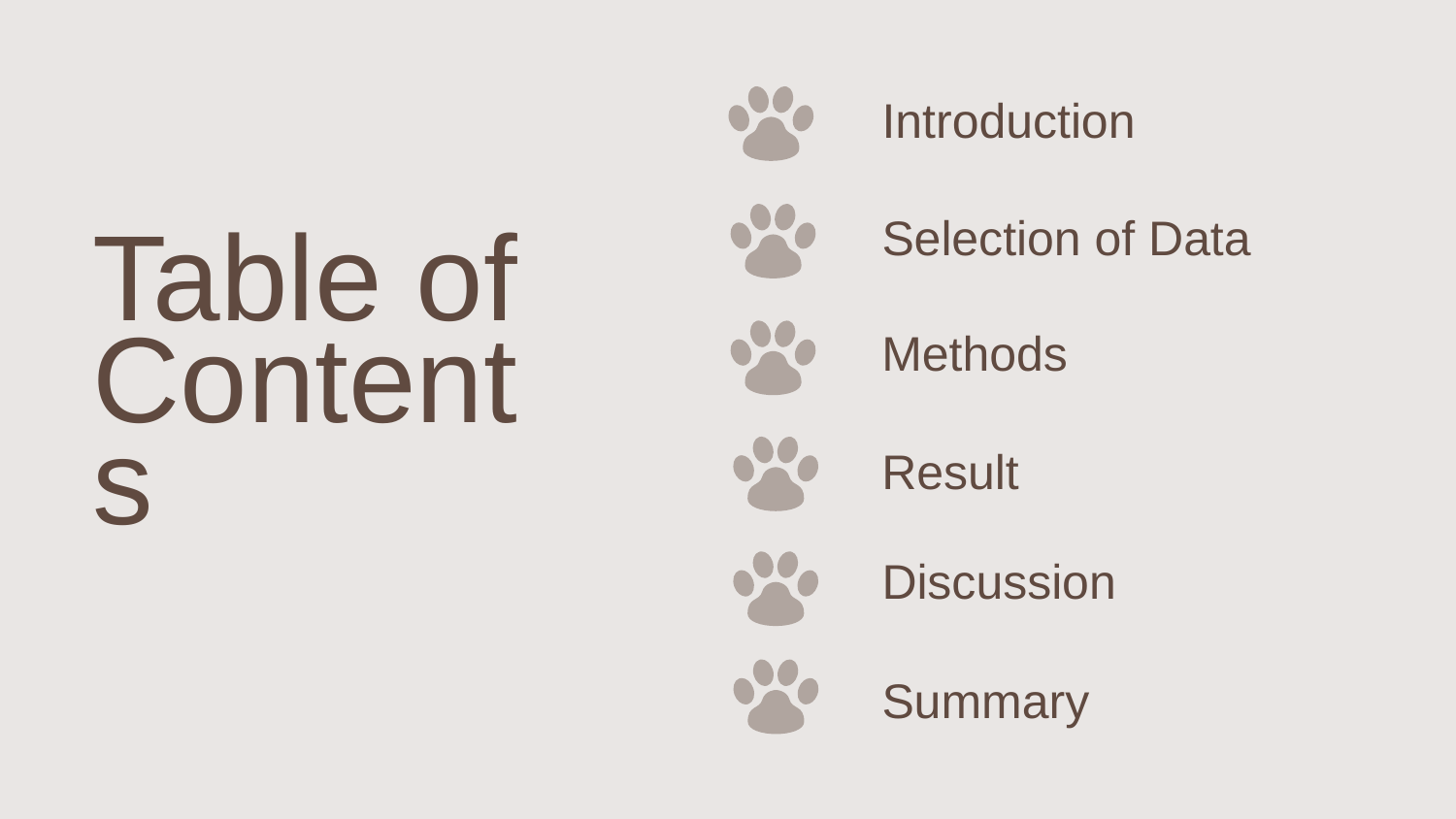

Introduction

Selection of Data
# Table of Contents
Methods

Result
Discussion

Summary